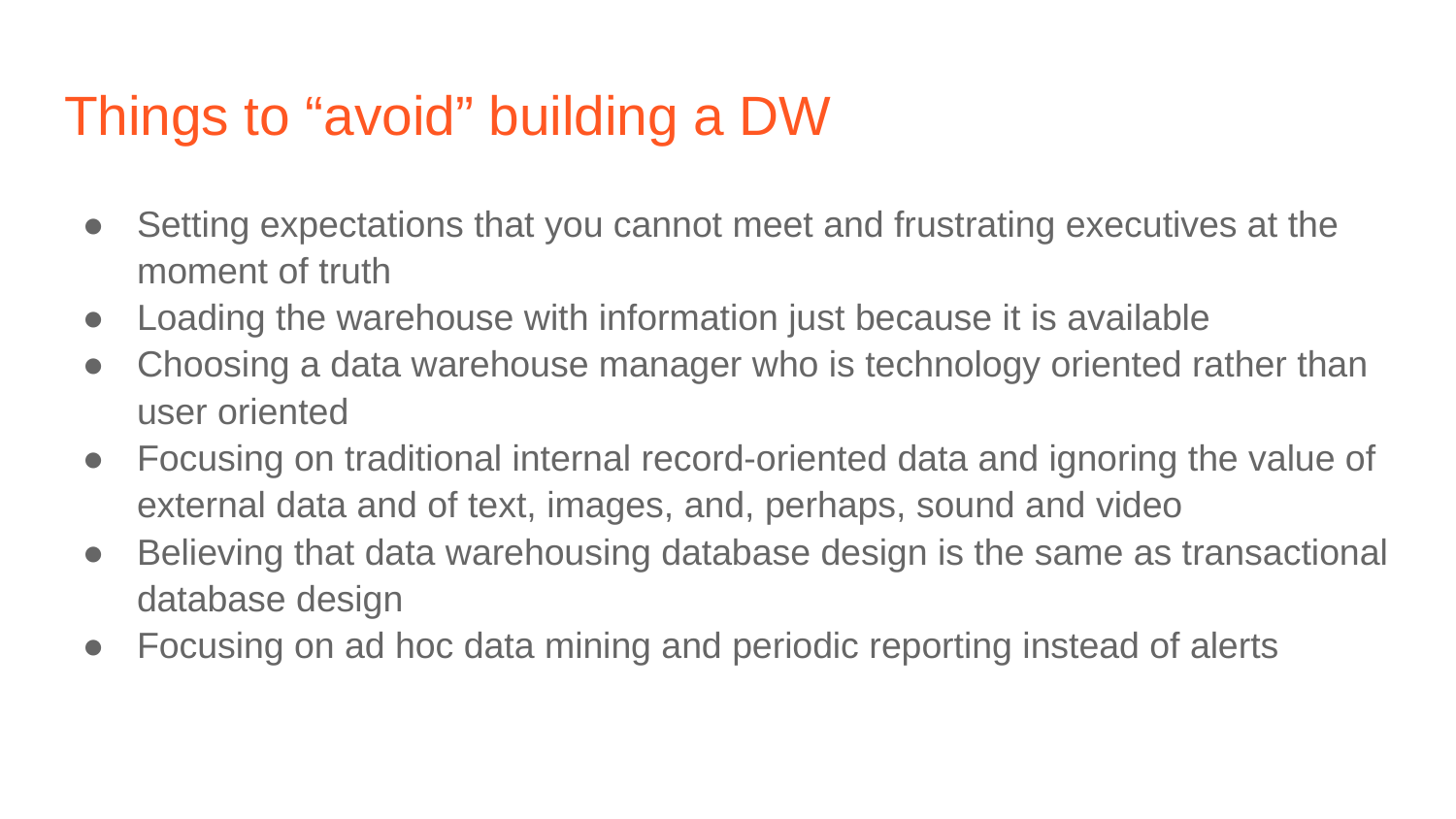

# Things to “avoid” building a DW
Setting expectations that you cannot meet and frustrating executives at the moment of truth
Loading the warehouse with information just because it is available
Choosing a data warehouse manager who is technology oriented rather than user oriented
Focusing on traditional internal record-oriented data and ignoring the value of external data and of text, images, and, perhaps, sound and video
Believing that data warehousing database design is the same as transactional database design
Focusing on ad hoc data mining and periodic reporting instead of alerts